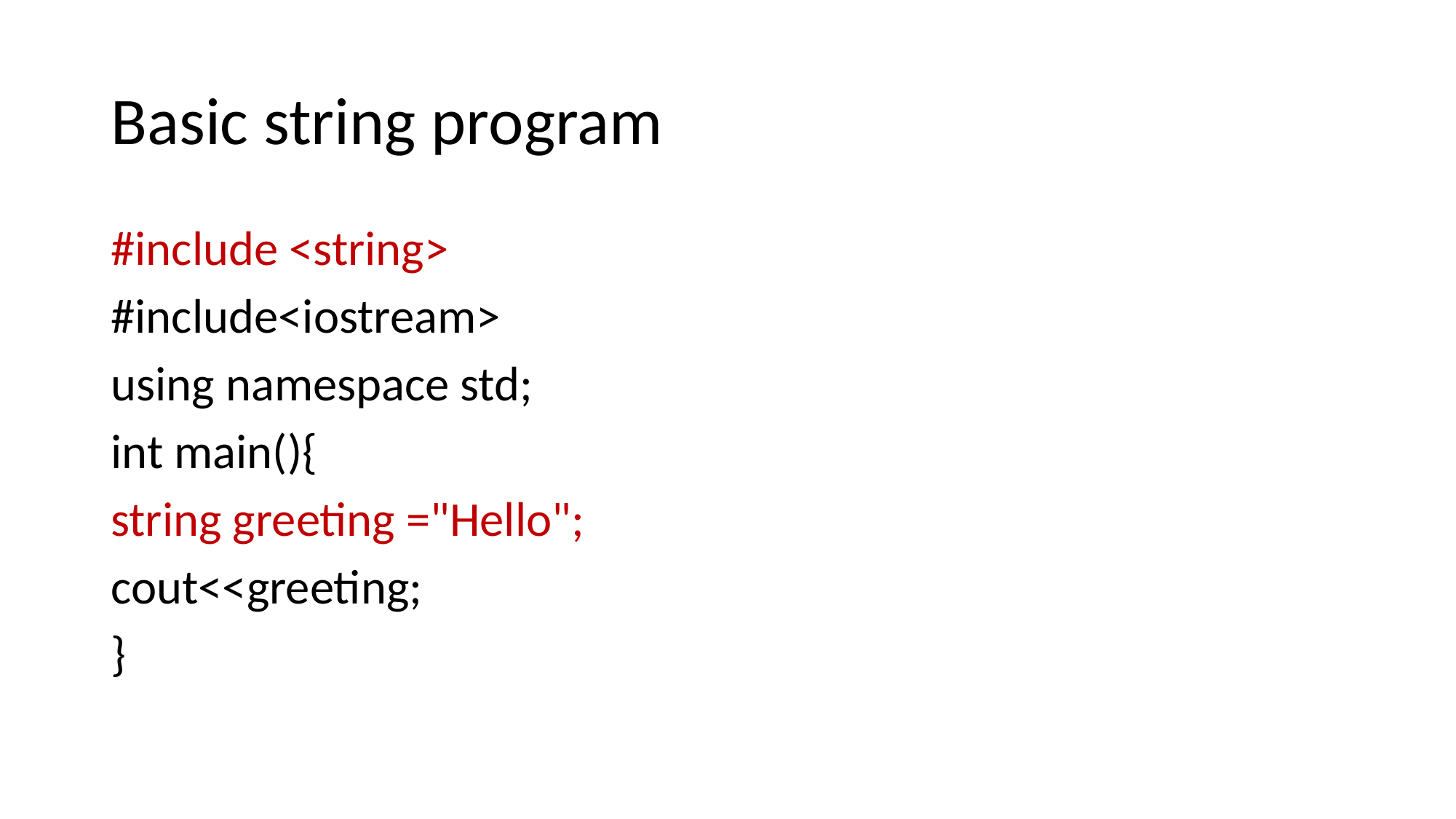

# Basic string program
#include <string>
#include<iostream>
using namespace std;
int main(){
string greeting ="Hello";
cout<<greeting;
}